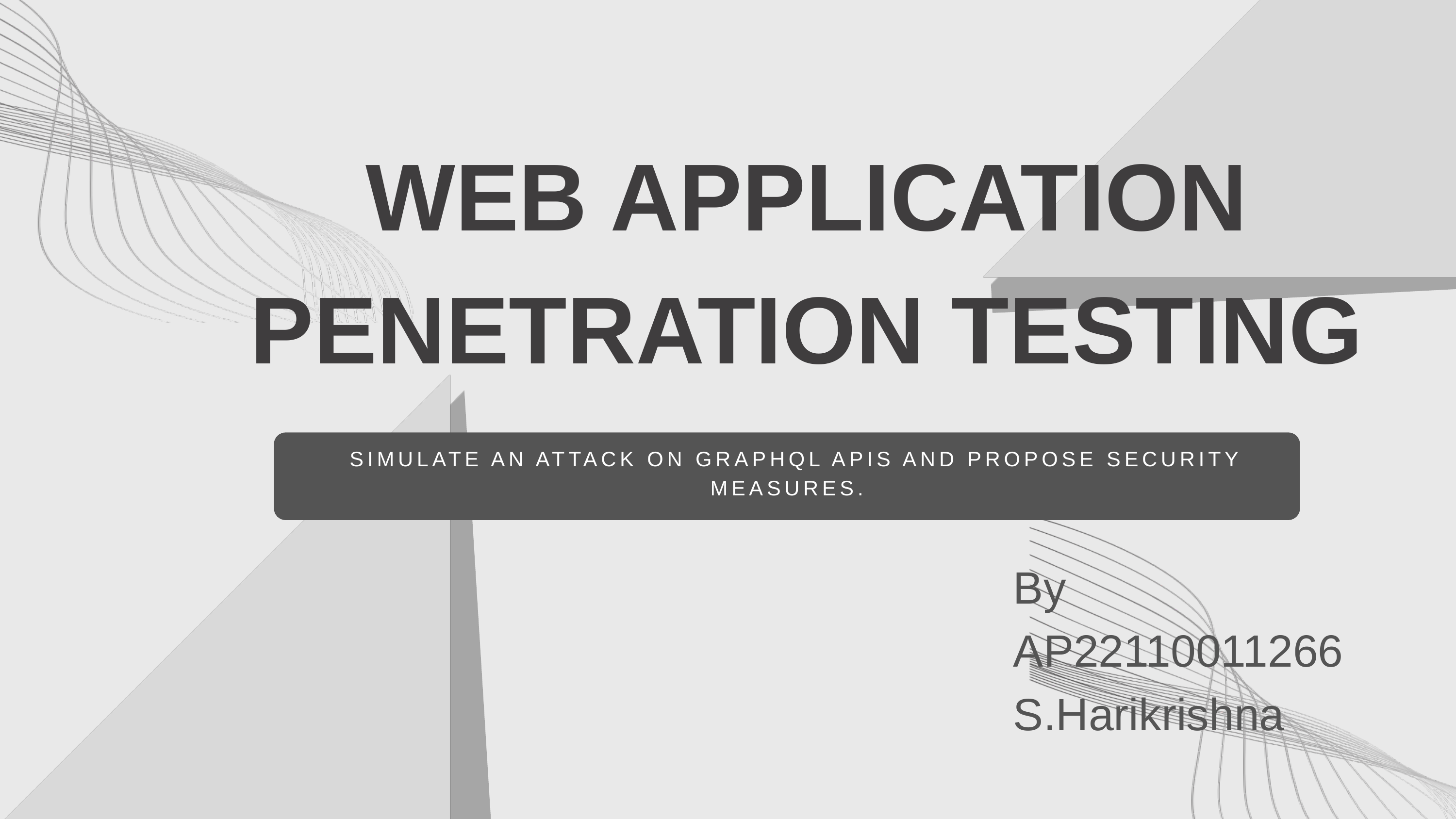

WEB APPLICATION PENETRATION TESTING

  SIMULATE AN ATTACK ON GRAPHQL APIS AND PROPOSE SECURITY MEASURES.

By
AP22110011266
S.Harikrishna